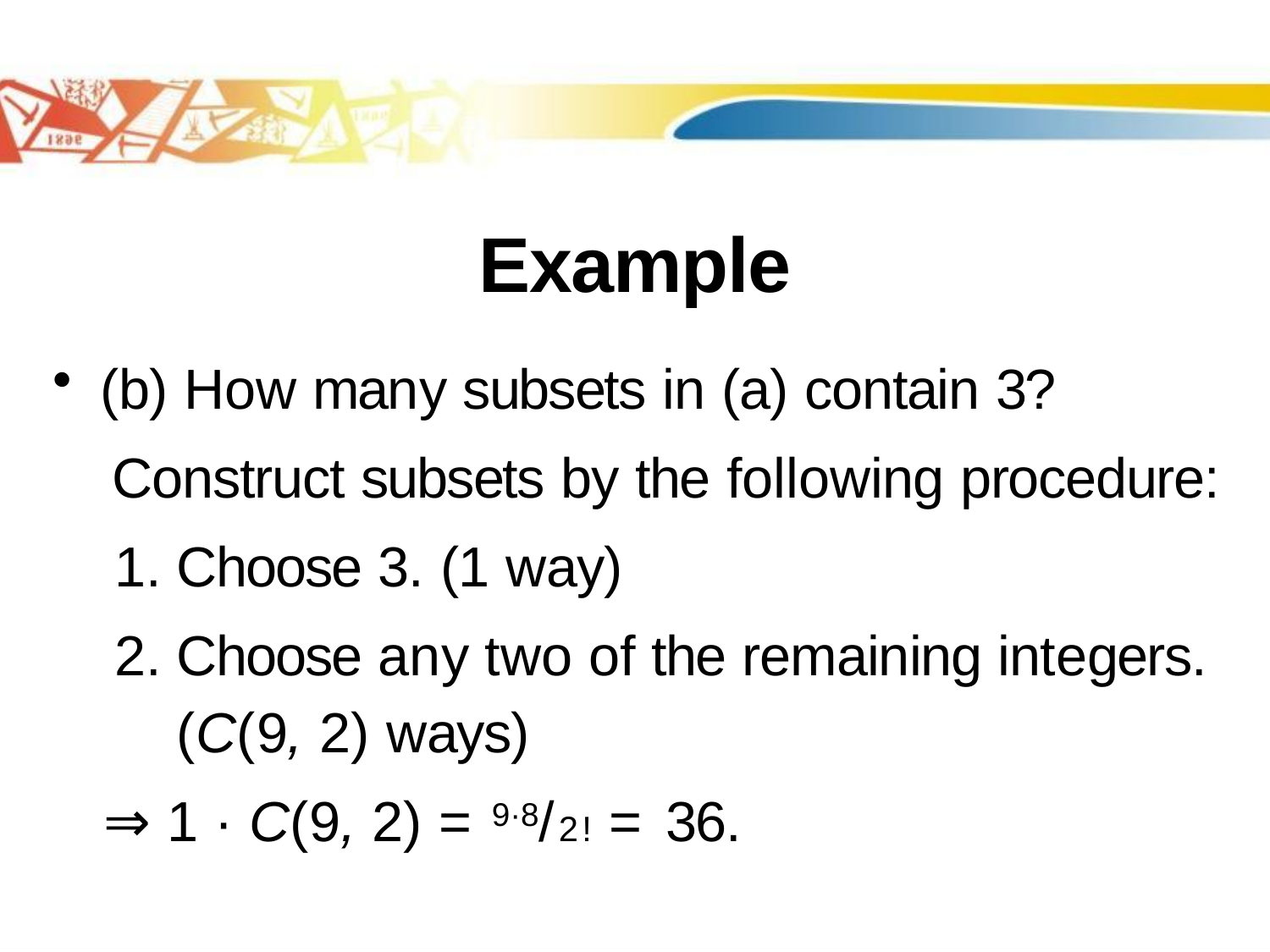

# Example
(b) How many subsets in (a) contain 3?
    Construct subsets by the following procedure:
Choose 3. (1 way)
Choose any two of the remaining integers. (C(9, 2) ways)
   ⇒ 1 · C(9, 2) = 9·8/2! = 36.